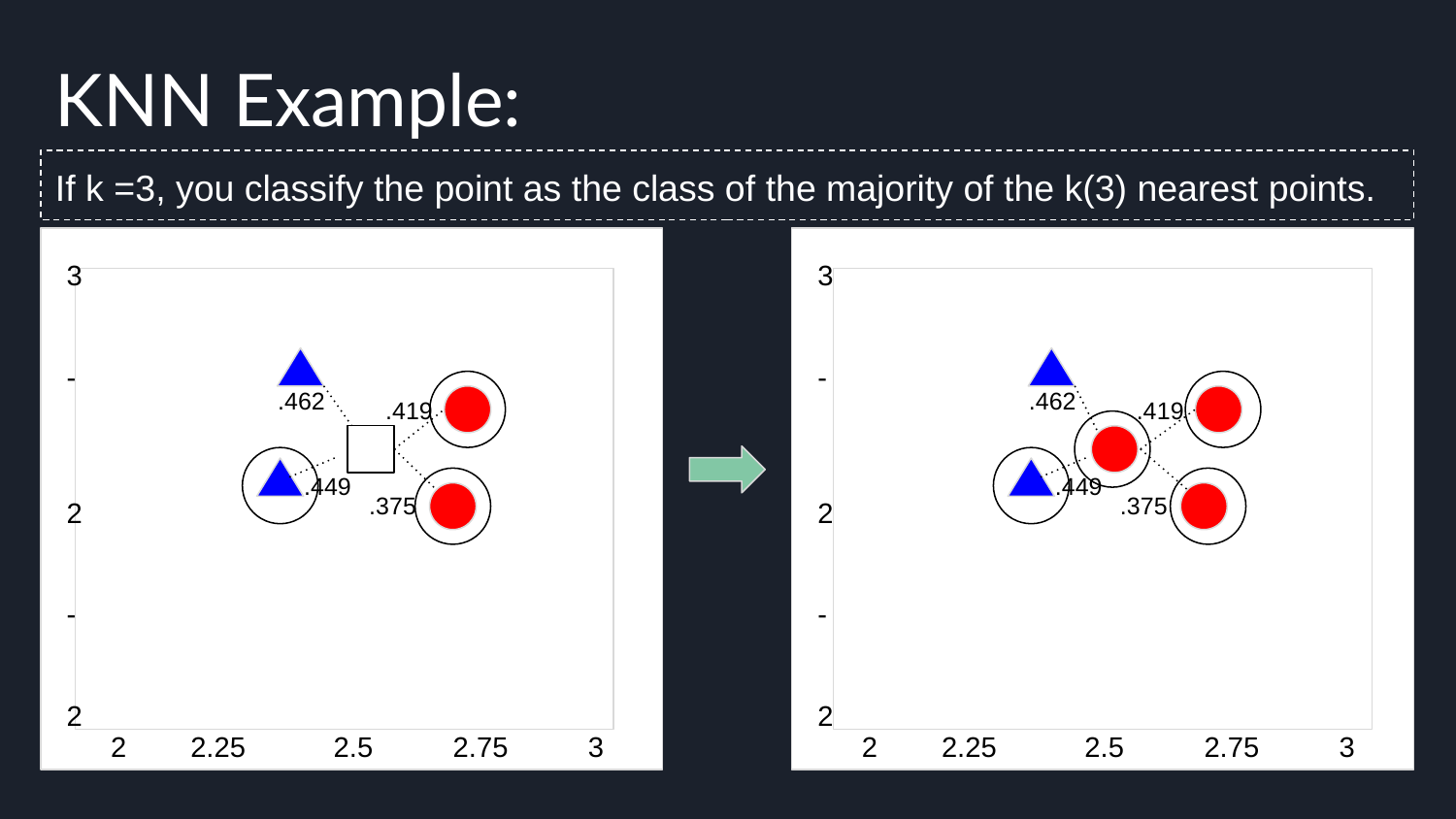

KNN Example:

Selling your idea
Selling your idea
Selling your idea
If k =3, you classify the point as the class of the majority of the k(3) nearest points.

3

-

2

-

2
3

-

2

-

2

.462

.462

.419
.419

.449
.449

.375
.375

 2        2.25           2.5          2.75          3
 2        2.25           2.5          2.75          3